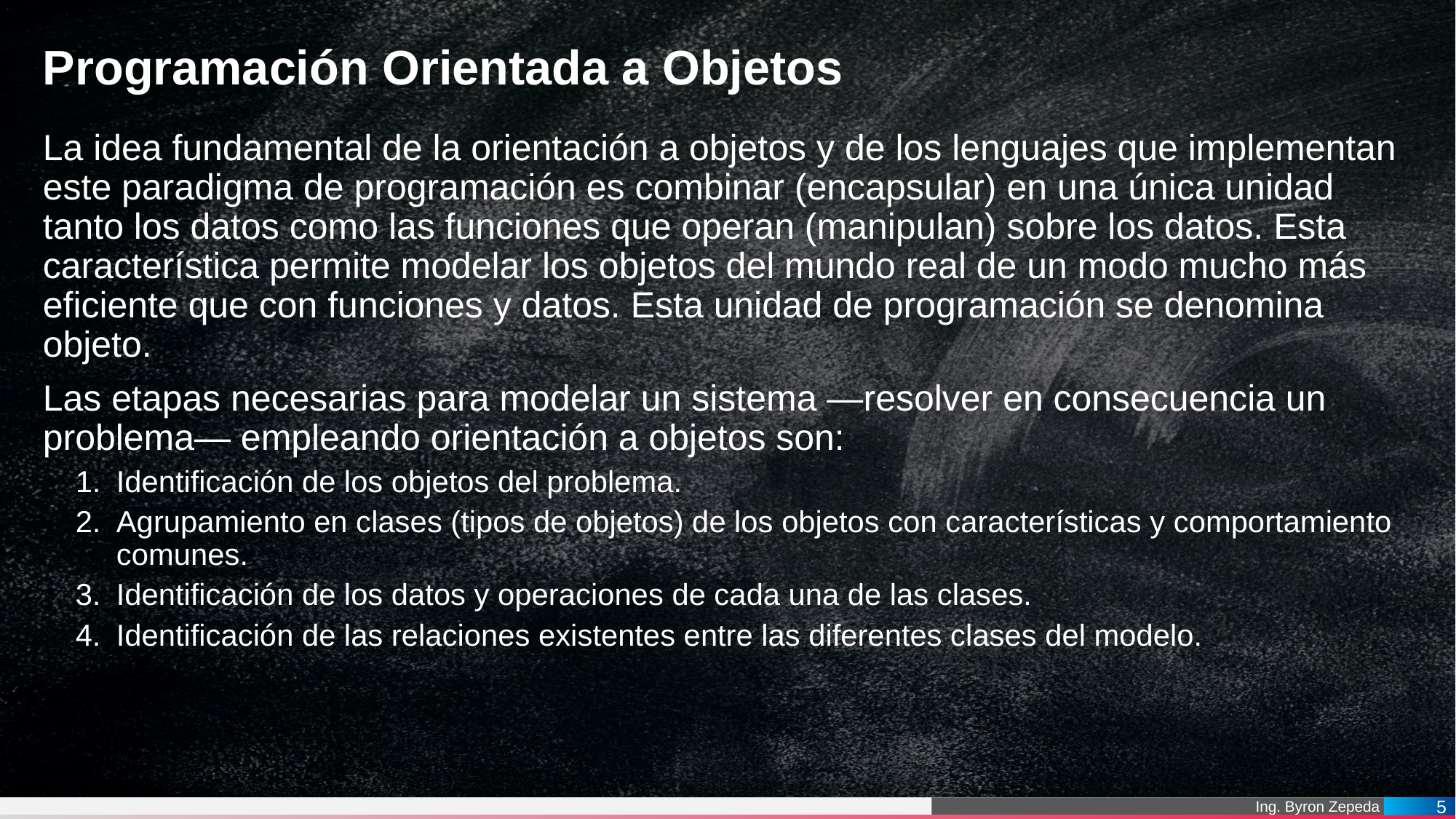

# Programación Orientada a Objetos
La idea fundamental de la orientación a objetos y de los lenguajes que implementan este paradigma de programación es combinar (encapsular) en una única unidad tanto los datos como las funciones que operan (manipulan) sobre los datos. Esta característica permite modelar los objetos del mundo real de un modo mucho más eficiente que con funciones y datos. Esta unidad de programación se denomina objeto.
Las etapas necesarias para modelar un sistema —resolver en consecuencia un problema— empleando orientación a objetos son:
Identificación de los objetos del problema.
Agrupamiento en clases (tipos de objetos) de los objetos con características y comportamiento comunes.
Identificación de los datos y operaciones de cada una de las clases.
Identificación de las relaciones existentes entre las diferentes clases del modelo.
5